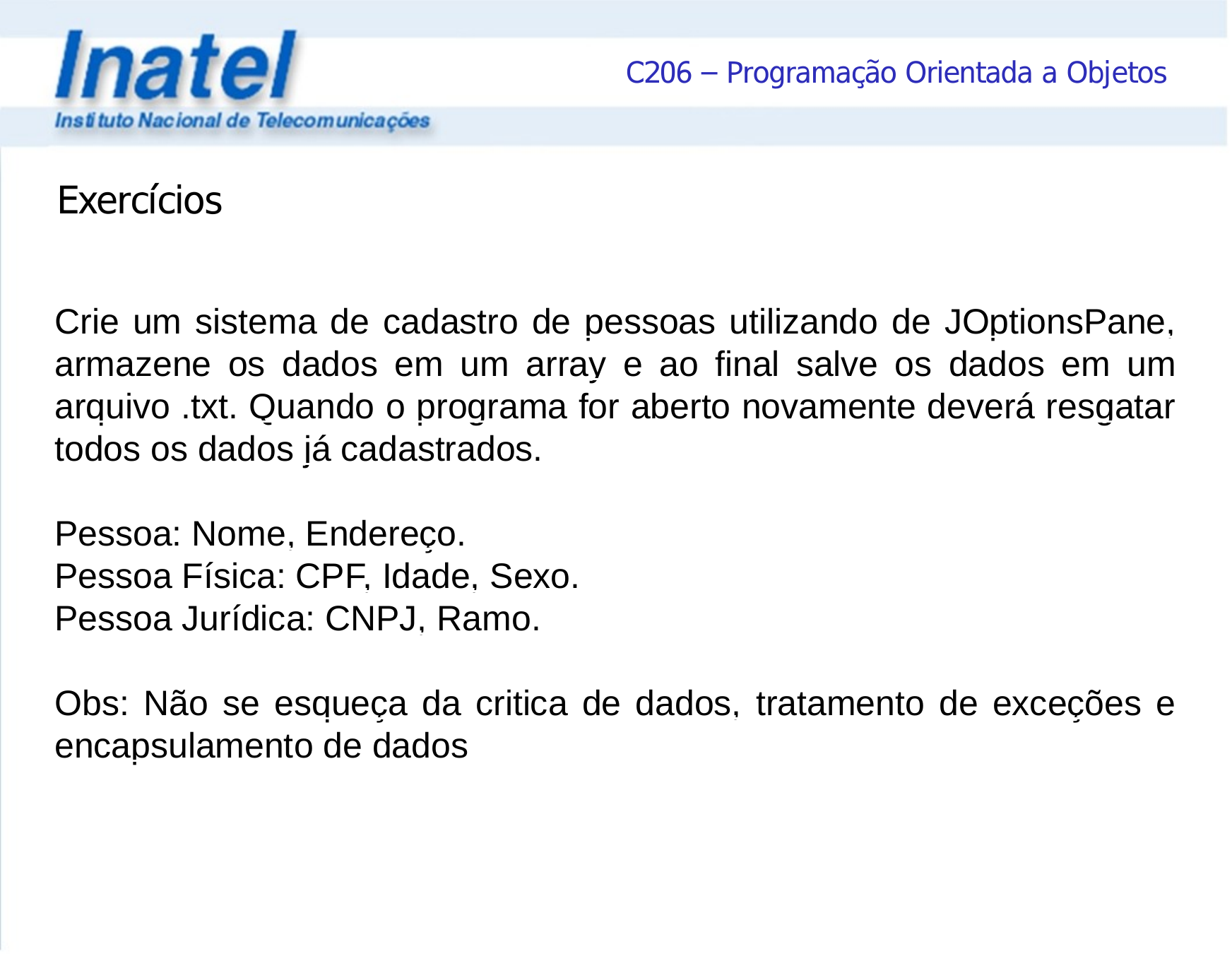

Exercícios
Crie um sistema de cadastro de pessoas utilizando de JOptionsPane, armazene os dados em um array e ao final salve os dados em um arquivo .txt. Quando o programa for aberto novamente deverá resgatar todos os dados já cadastrados.

Pessoa: Nome, Endereço.
Pessoa Física: CPF, Idade, Sexo.
Pessoa Jurídica: CNPJ, Ramo.

Obs: Não se esqueça da critica de dados, tratamento de exceções e encapsulamento de dados